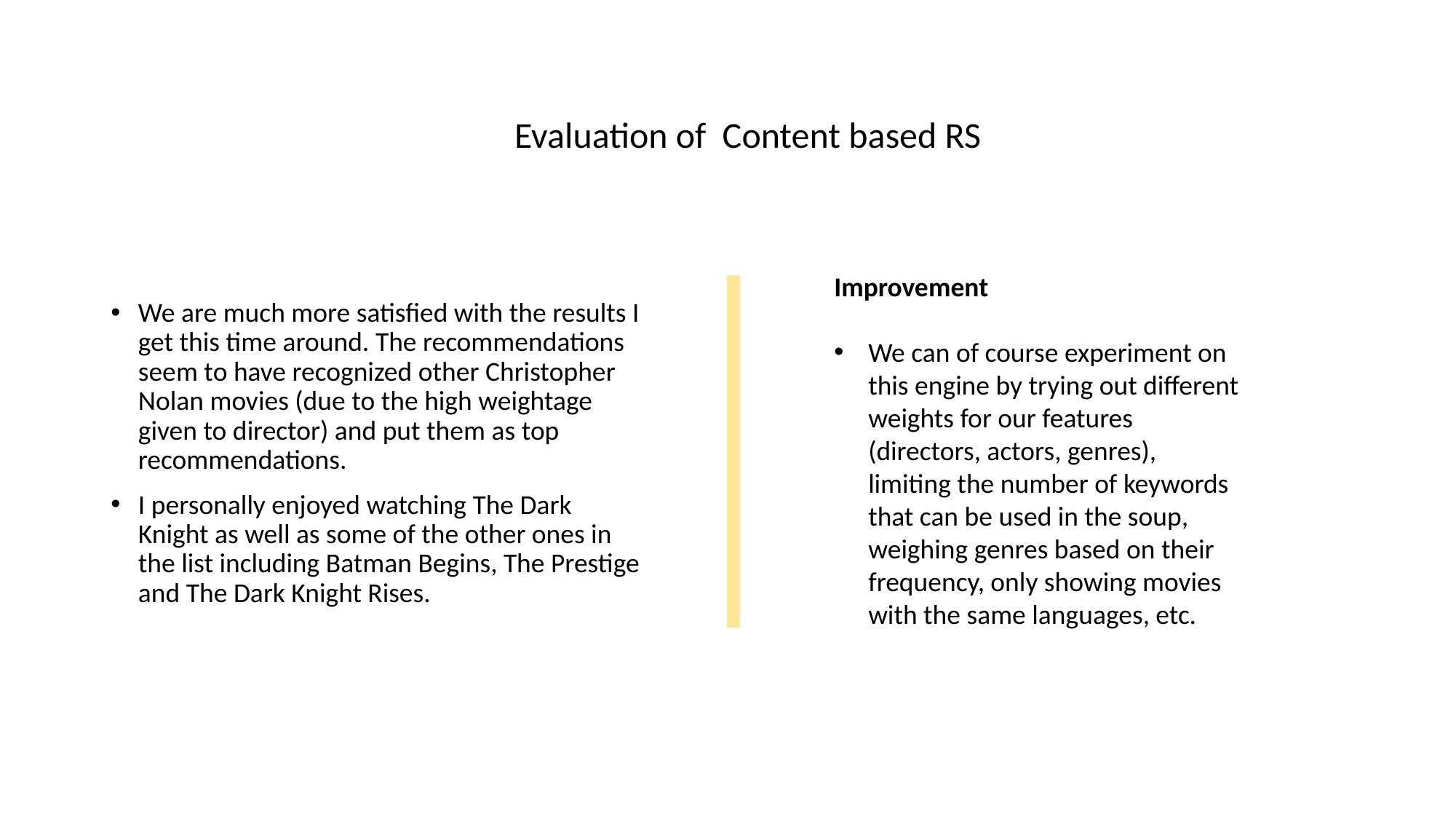

# Evaluation of  Content based RS
Improvement

We can of course experiment on this engine by trying out different weights for our features (directors, actors, genres), limiting the number of keywords that can be used in the soup, weighing genres based on their frequency, only showing movies with the same languages, etc.

We are much more satisfied with the results I get this time around. The recommendations seem to have recognized other Christopher Nolan movies (due to the high weightage given to director) and put them as top recommendations.
I personally enjoyed watching The Dark Knight as well as some of the other ones in the list including Batman Begins, The Prestige and The Dark Knight Rises.